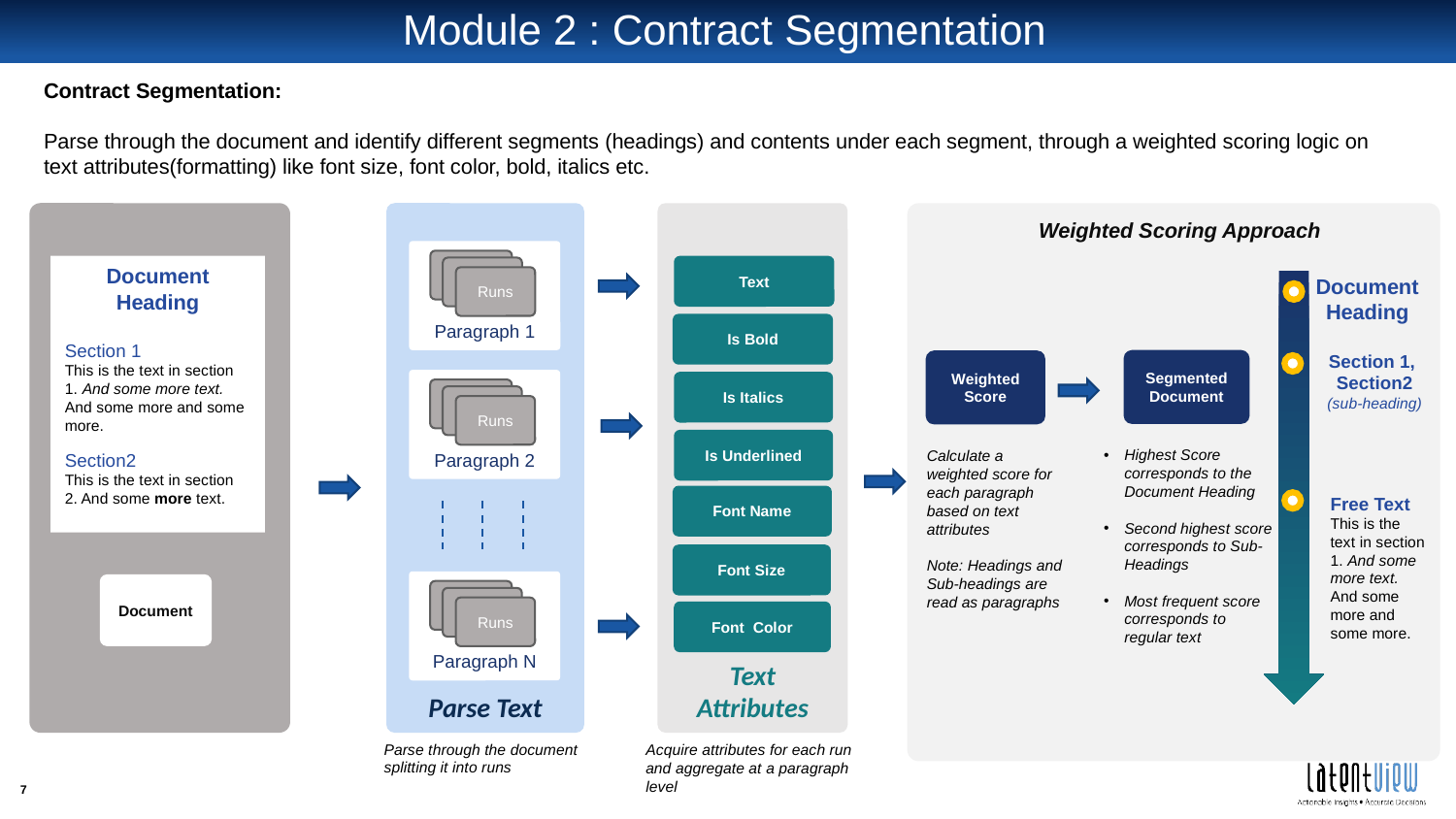

# Module 2 : Contract Segmentation
Contract Segmentation:

Parse through the document and identify different segments (headings) and contents under each segment, through a weighted scoring logic on text attributes(formatting) like font size, font color, bold, italics etc.

Parse Text
Text Attributes

Weighted Scoring Approach
Paragraph 1
Runs
Runs
Runs
Document Heading

Section 1
This is the text in section 1. And some more text.
And some more and some more.

Section2
This is the text in section 2. And some more text.

Text
Document Heading

Free Text
This is the text in section 1. And some more text.
And some more and some more.

Is Bold
Section 1,  Section2
(sub-heading)
Segmented Document
Weighted Score
Paragraph 2
Runs
Runs
Runs
Is Italics

Is Underlined
Highest Score corresponds to the Document Heading

Second highest score corresponds to Sub-Headings

Most frequent score corresponds to regular text

Calculate a weighted score for each paragraph based on text attributes

Note: Headings and Sub-headings are read as paragraphs

Font Name
Font Size
Paragraph N
Runs
Runs
Runs
Document
Font  Color

Parse through the document splitting it into runs
Acquire attributes for each run and aggregate at a paragraph level